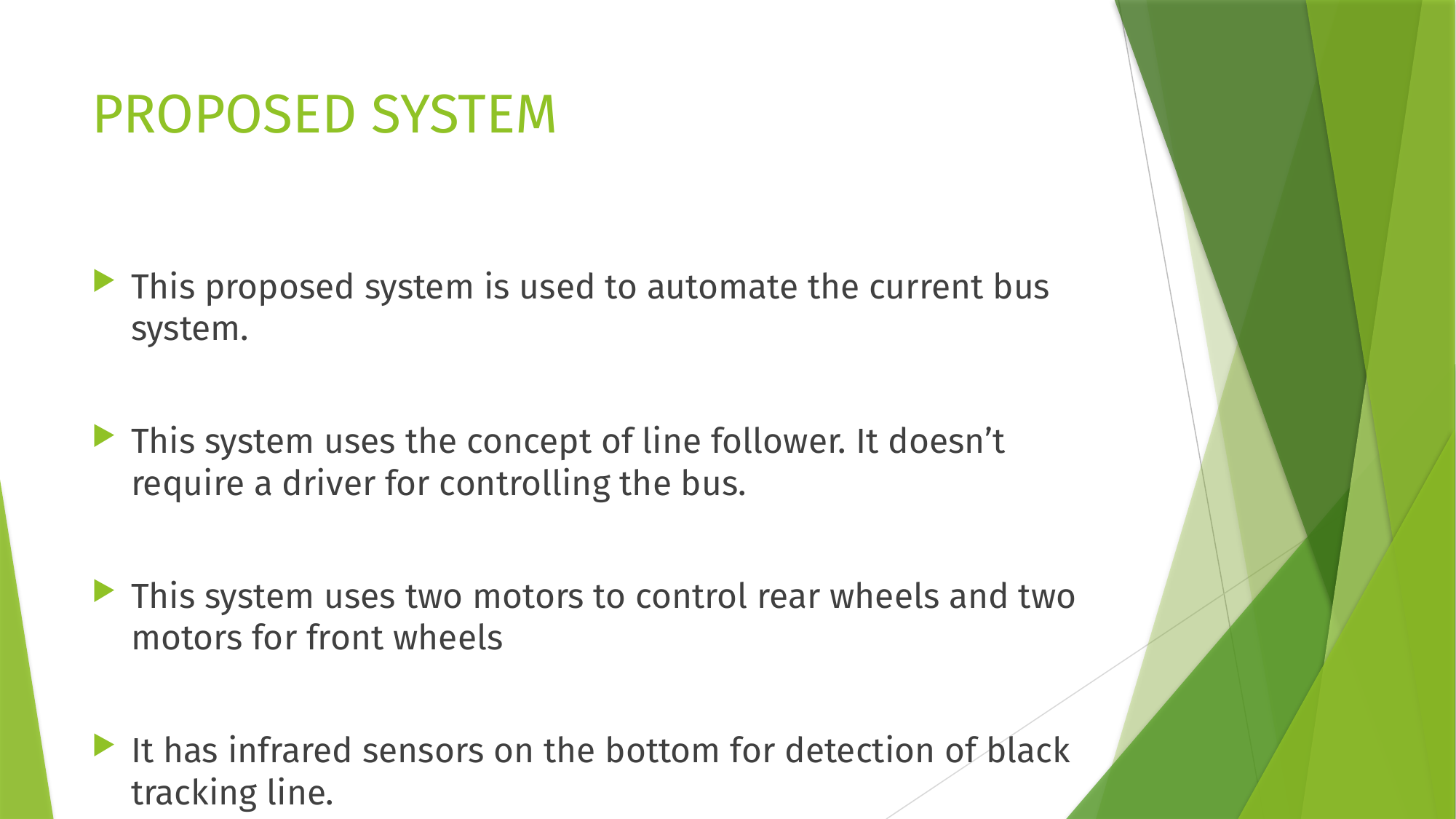

# PROPOSED SYSTEM
This proposed system is used to automate the current bus system.

This system uses the concept of line follower. It doesn’t require a driver for controlling the bus.

This system uses two motors to control rear wheels and two motors for front wheels

It has infrared sensors on the bottom for detection of black tracking line.